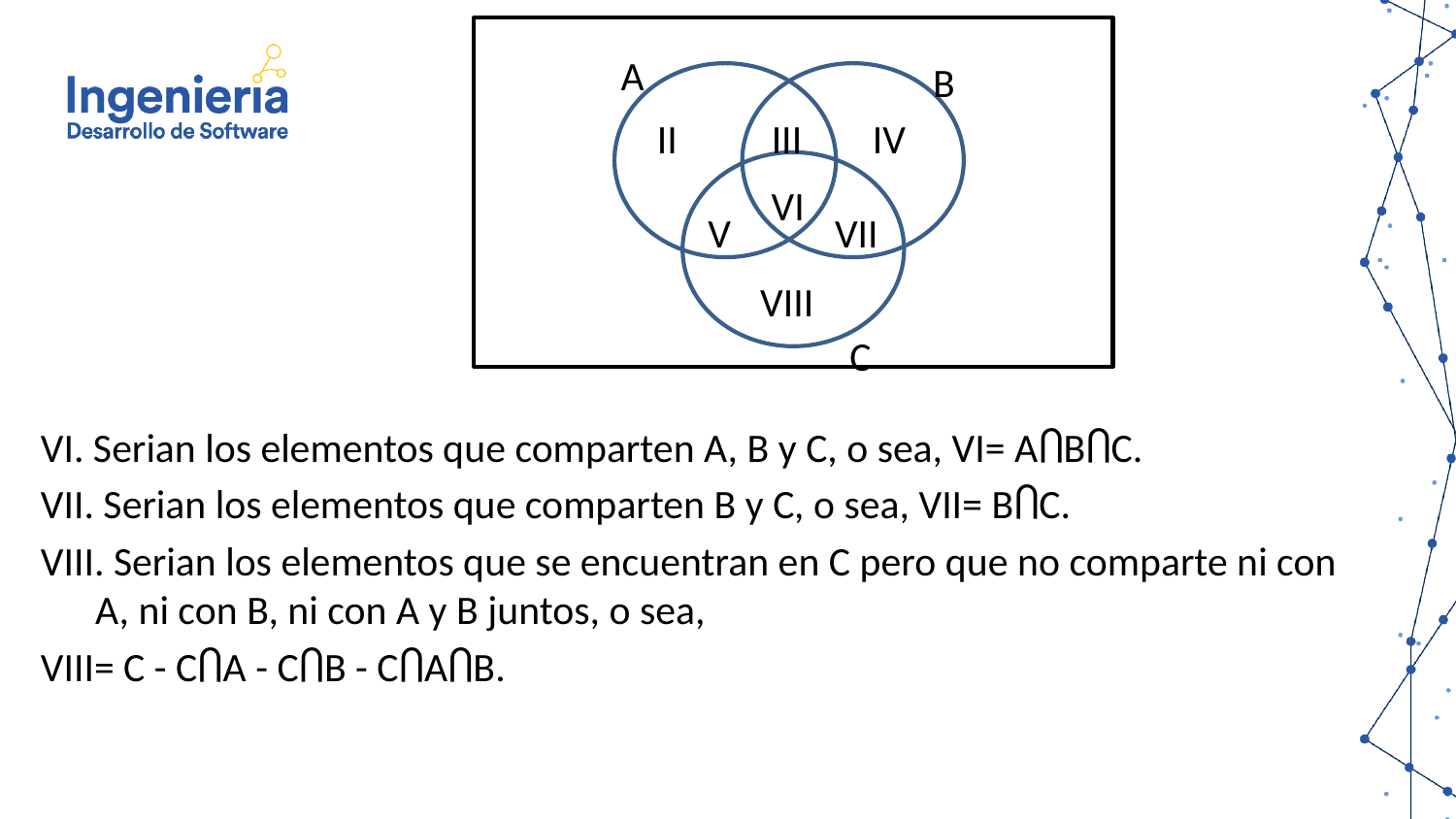

U

A
B

II
III
IV

VI
V
VII
VIII
C
VI. Serian los elementos que comparten A, B y C, o sea, VI= AႶBႶC.
VII. Serian los elementos que comparten B y C, o sea, VII= BႶC.
VIII. Serian los elementos que se encuentran en C pero que no comparte ni con A, ni con B, ni con A y B juntos, o sea,
VIII= C - CႶA - CႶB - CႶAႶB.